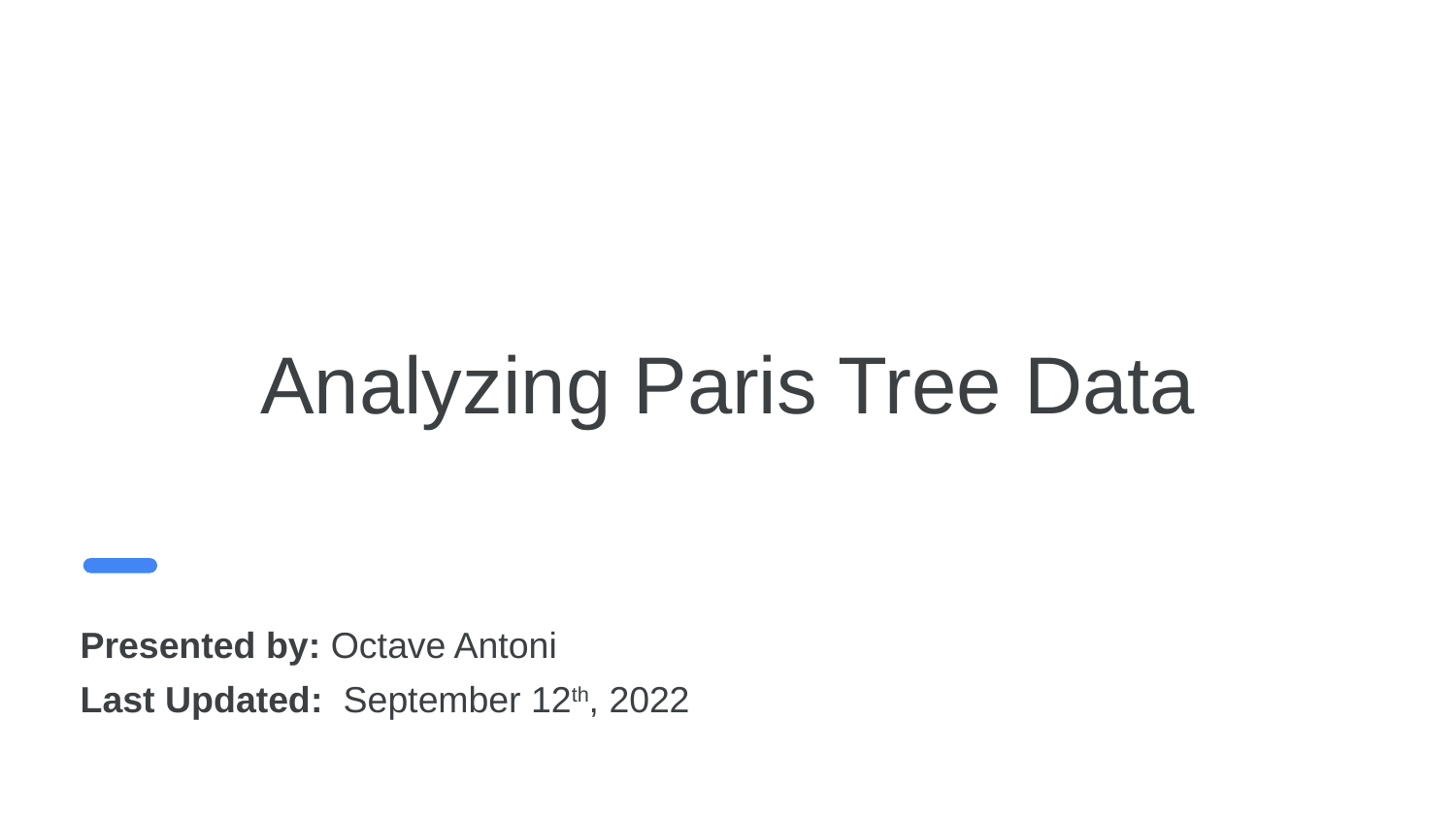

Analyzing Paris Tree Data

Presented by: Octave Antoni
Last Updated:  September 12th, 2022